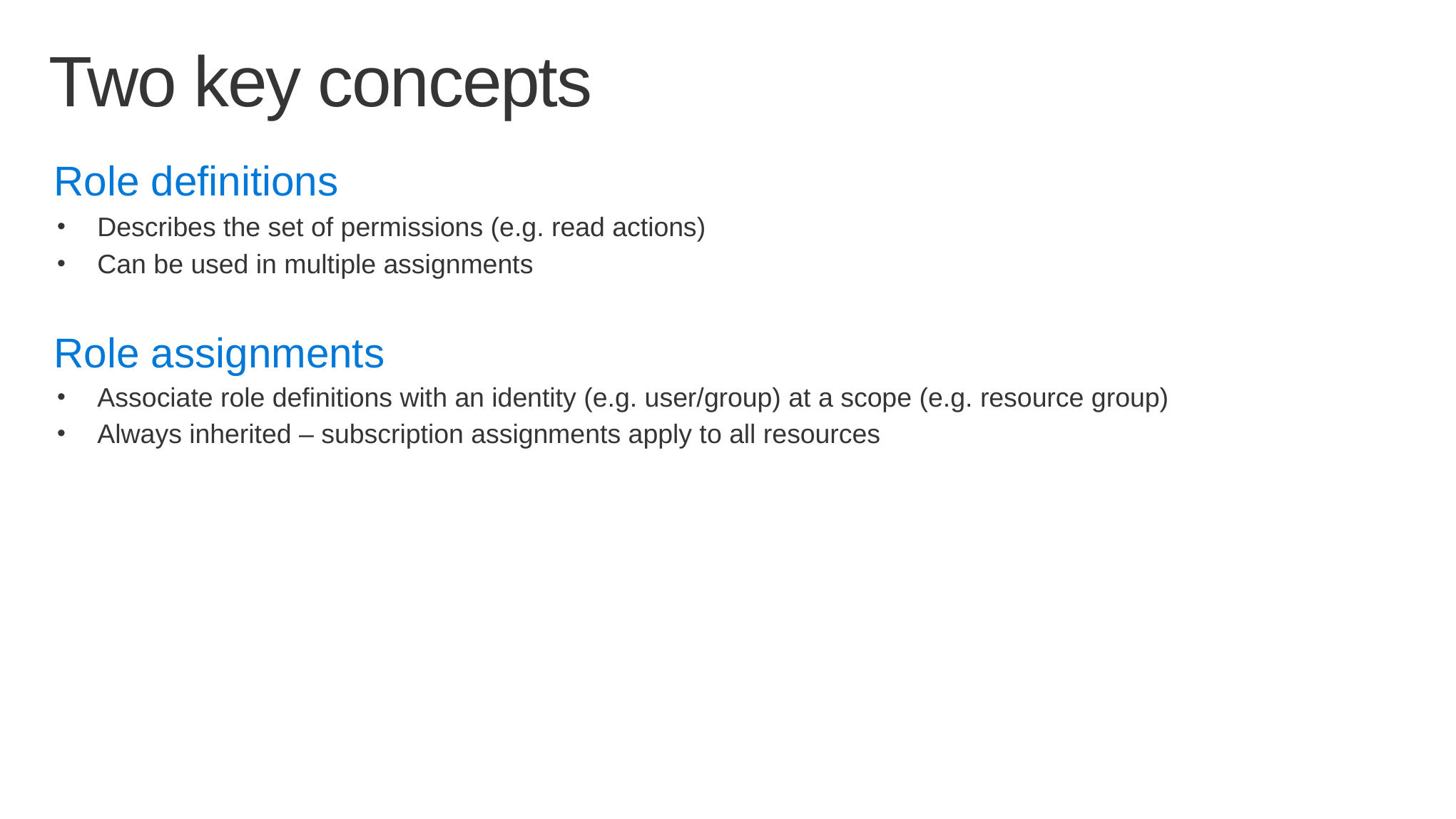

# Two key concepts

Role definitions
Describes the set of permissions (e.g. read actions)
Can be used in multiple assignments

Role assignments
Associate role definitions with an identity (e.g. user/group) at a scope (e.g. resource group)
Always inherited – subscription assignments apply to all resources